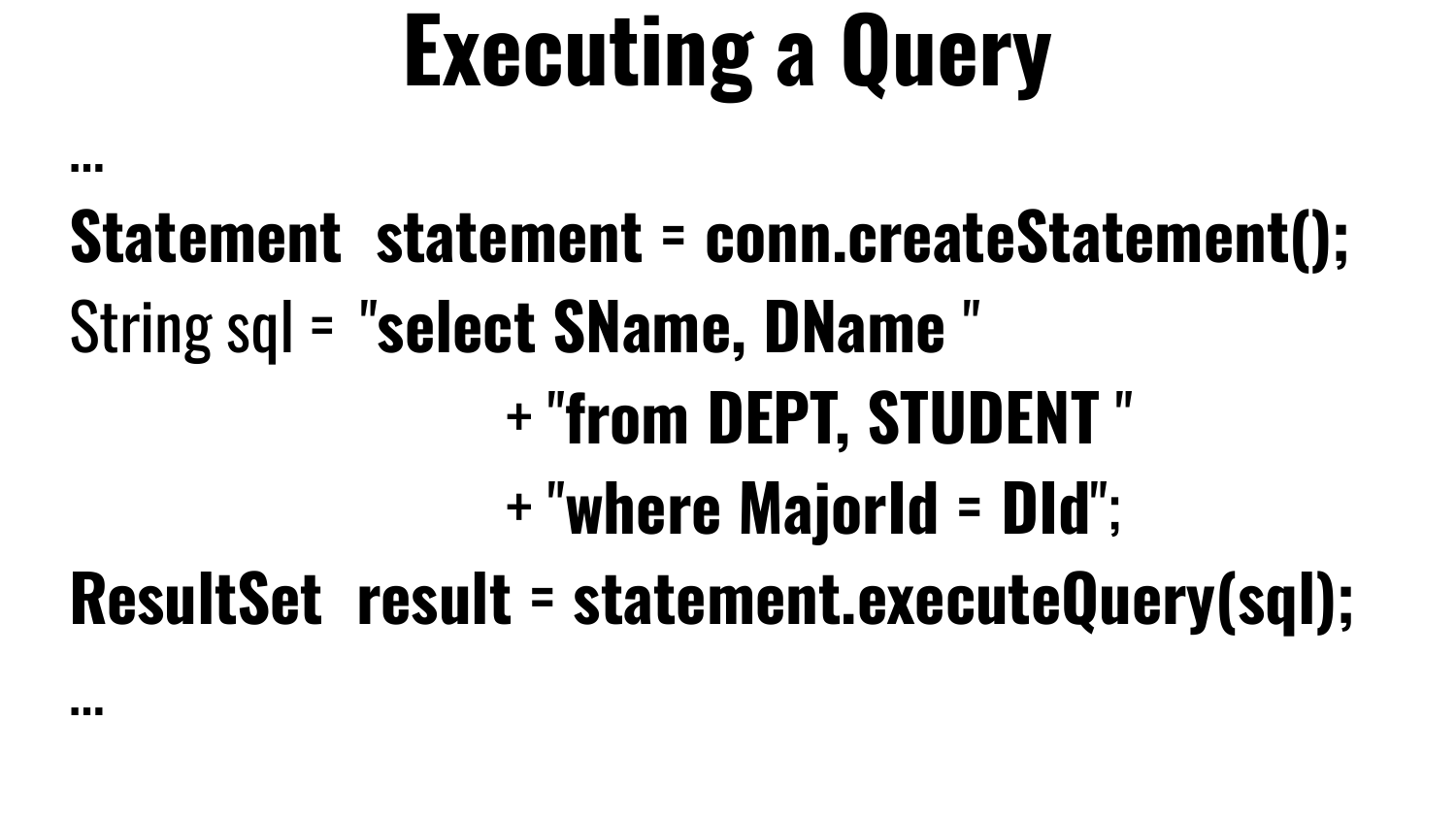

# Executing a Query
	…
	Statement  statement = conn.createStatement();
	String sql =	"select SName, DName "
				+ "from DEPT, STUDENT "
				+ "where MajorId = DId";
	ResultSet  result = statement.executeQuery(sql);
	…